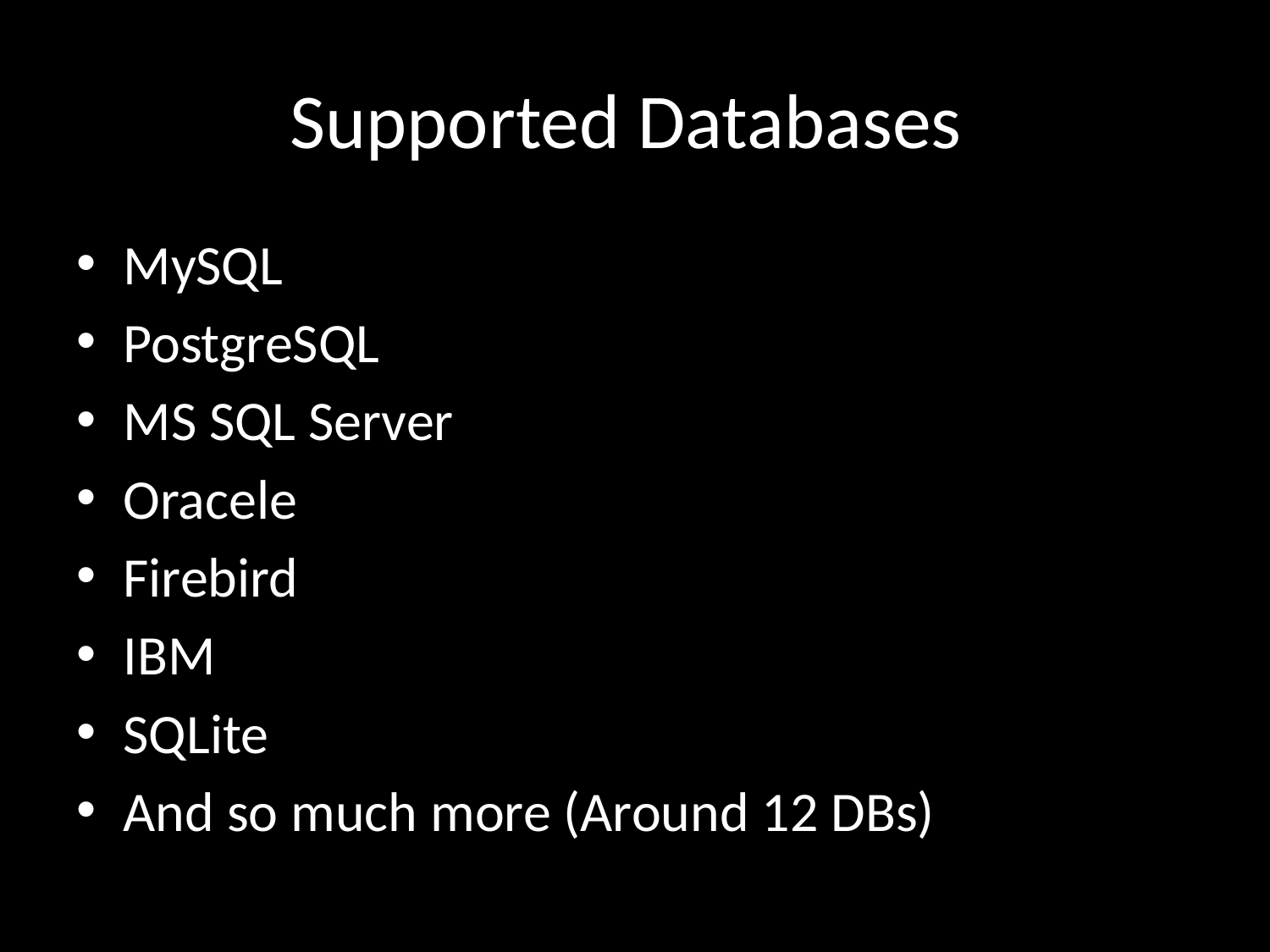

# Supported Databases
MySQL
PostgreSQL
MS SQL Server
Oracele
Firebird
IBM
SQLite
And so much more (Around 12 DBs)